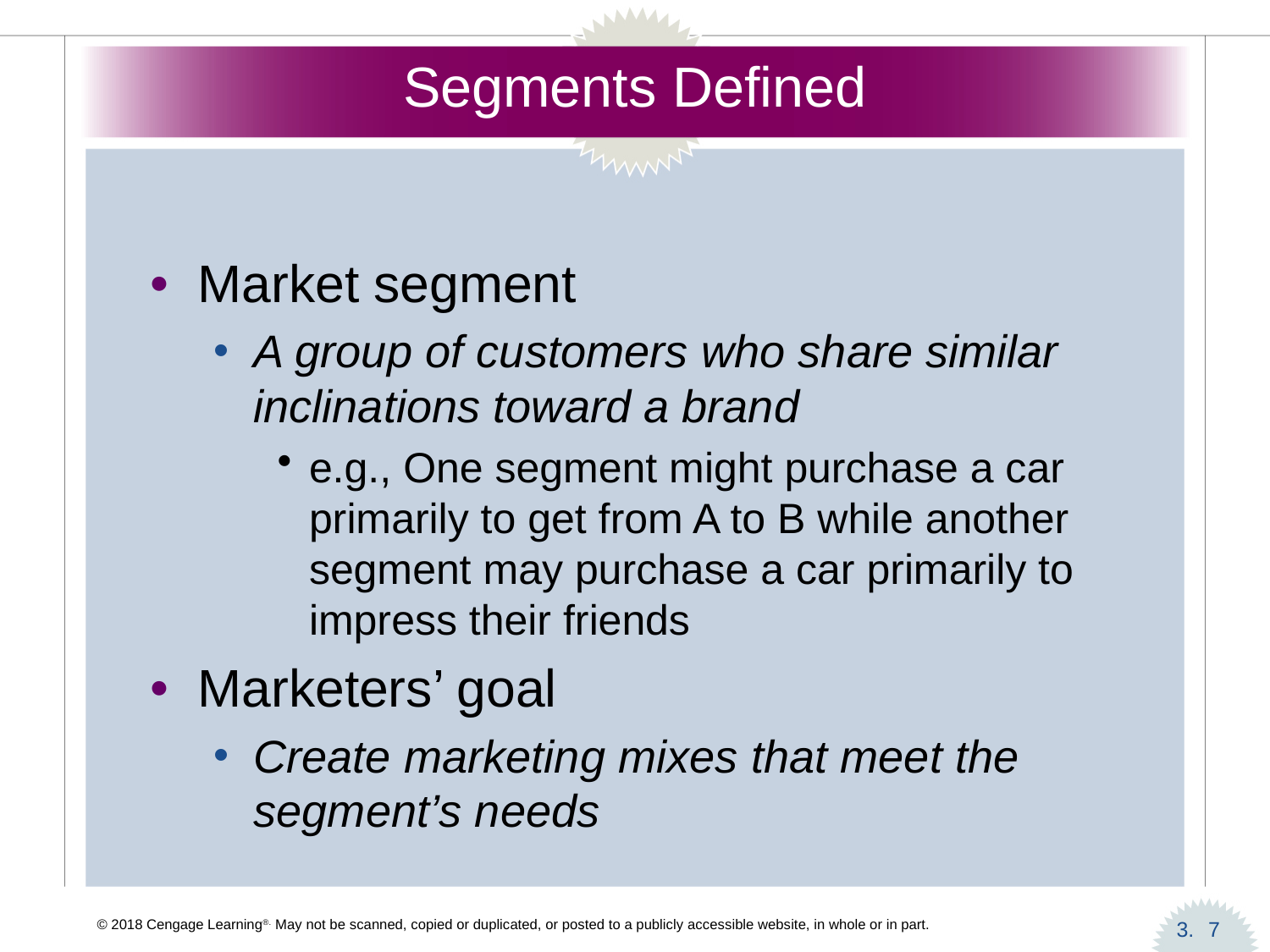

# Segments Defined
Market segment
A group of customers who share similar inclinations toward a brand
e.g., One segment might purchase a car primarily to get from A to B while another segment may purchase a car primarily to impress their friends
Marketers’ goal
Create marketing mixes that meet the segment’s needs

7